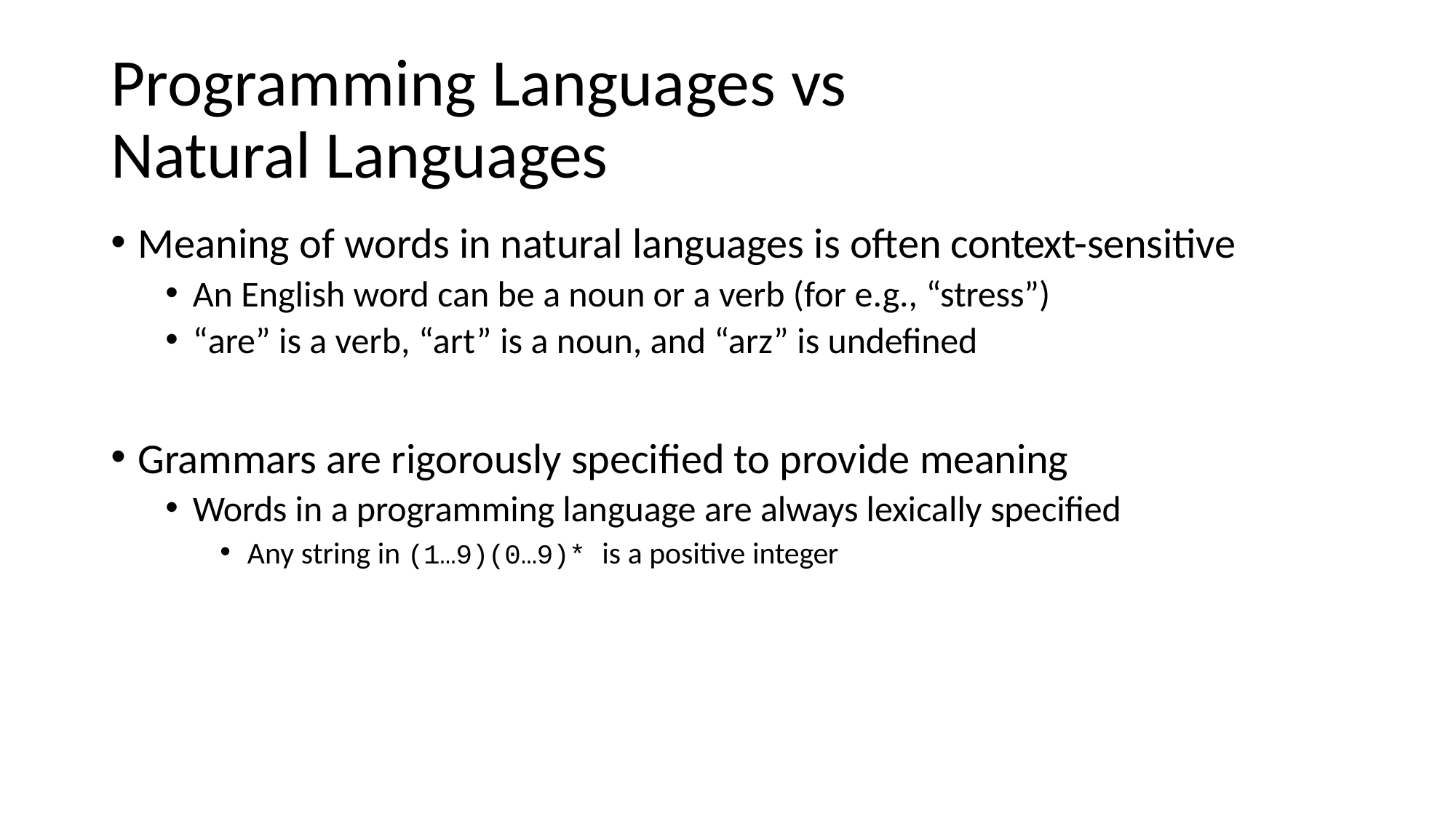

# Programming Languages vs Natural Languages
Meaning of words in natural languages is often context-sensitive
An English word can be a noun or a verb (for e.g., “stress”)
“are” is a verb, “art” is a noun, and “arz” is undefined

Grammars are rigorously specified to provide meaning
Words in a programming language are always lexically specified
Any string in (1…9)(0…9)* is a positive integer